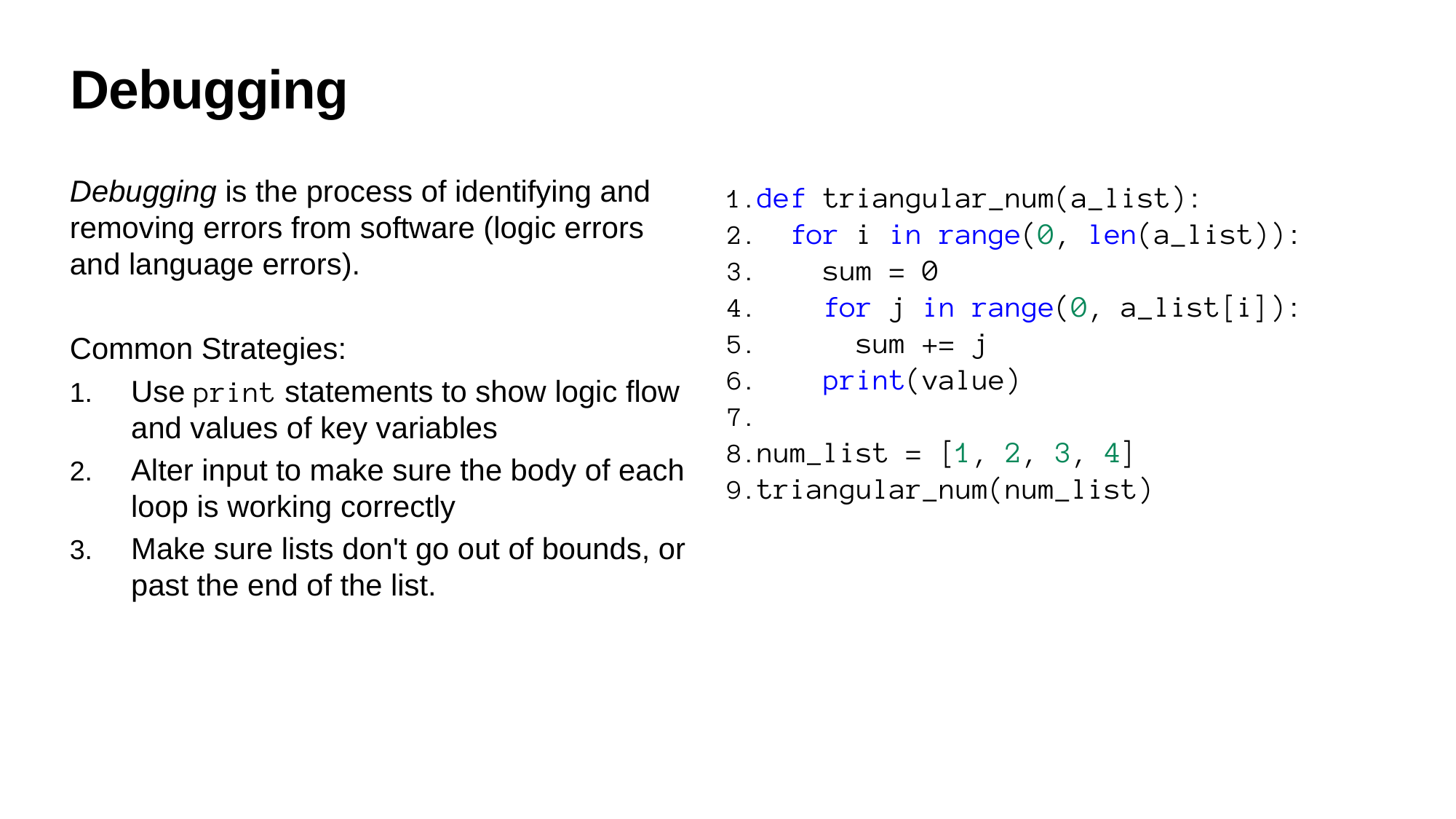

# Debugging
Debugging is the process of identifying and removing errors from software (logic errors and language errors).

Common Strategies:
Use print statements to show logic flow and values of key variables
Alter input to make sure the body of each loop is working correctly
Make sure lists don't go out of bounds, or past the end of the list.

def triangular_num(a_list):
  for i in range(0, len(a_list)):
    sum = 0
    for j in range(0, a_list[i]):
      sum += j
    print(value)

num_list = [1, 2, 3, 4]
triangular_num(num_list)